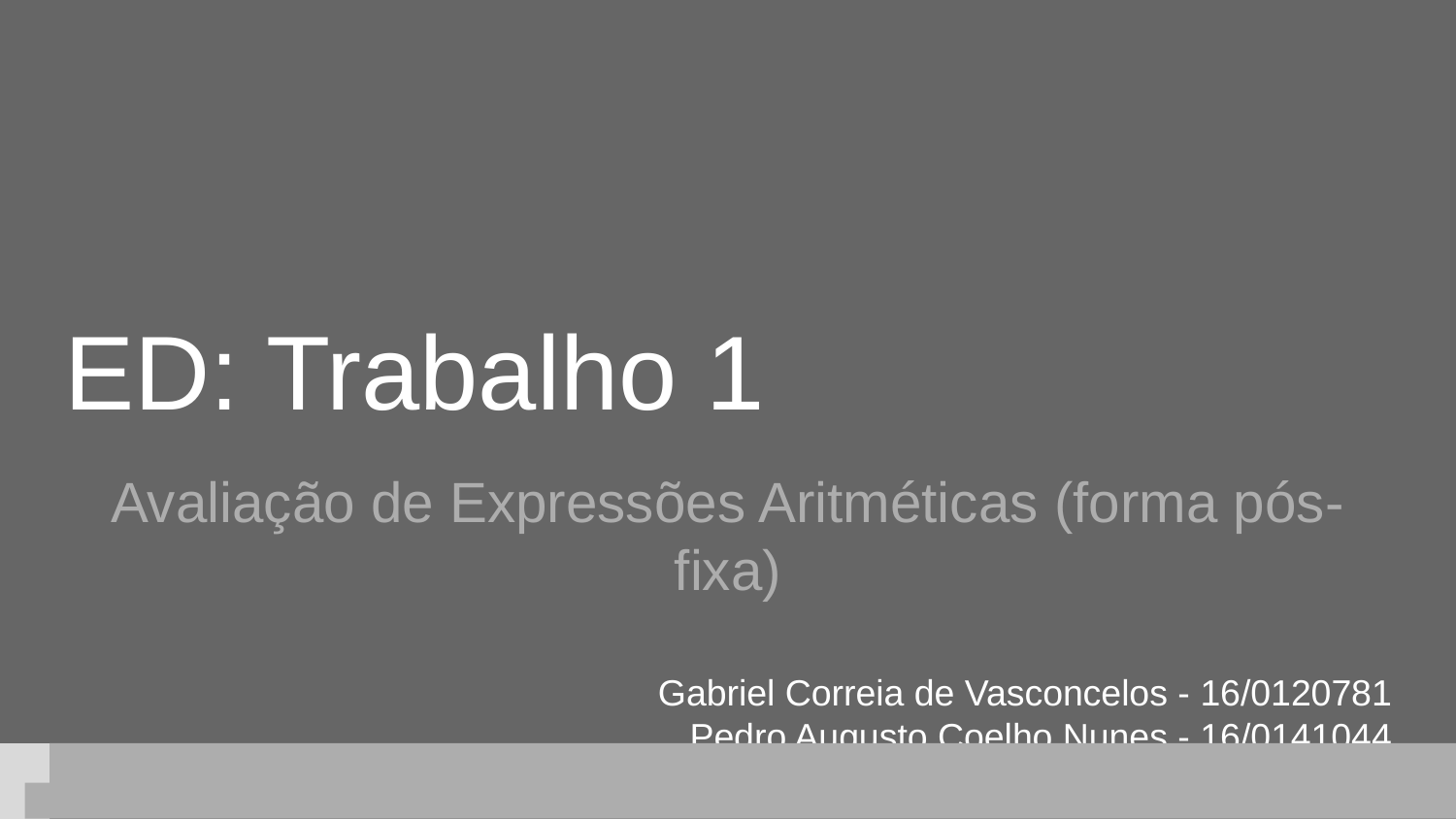

# ED: Trabalho 1
Avaliação de Expressões Aritméticas (forma pós-fixa)

Gabriel Correia de Vasconcelos - 16/0120781
Pedro Augusto Coelho Nunes - 16/0141044